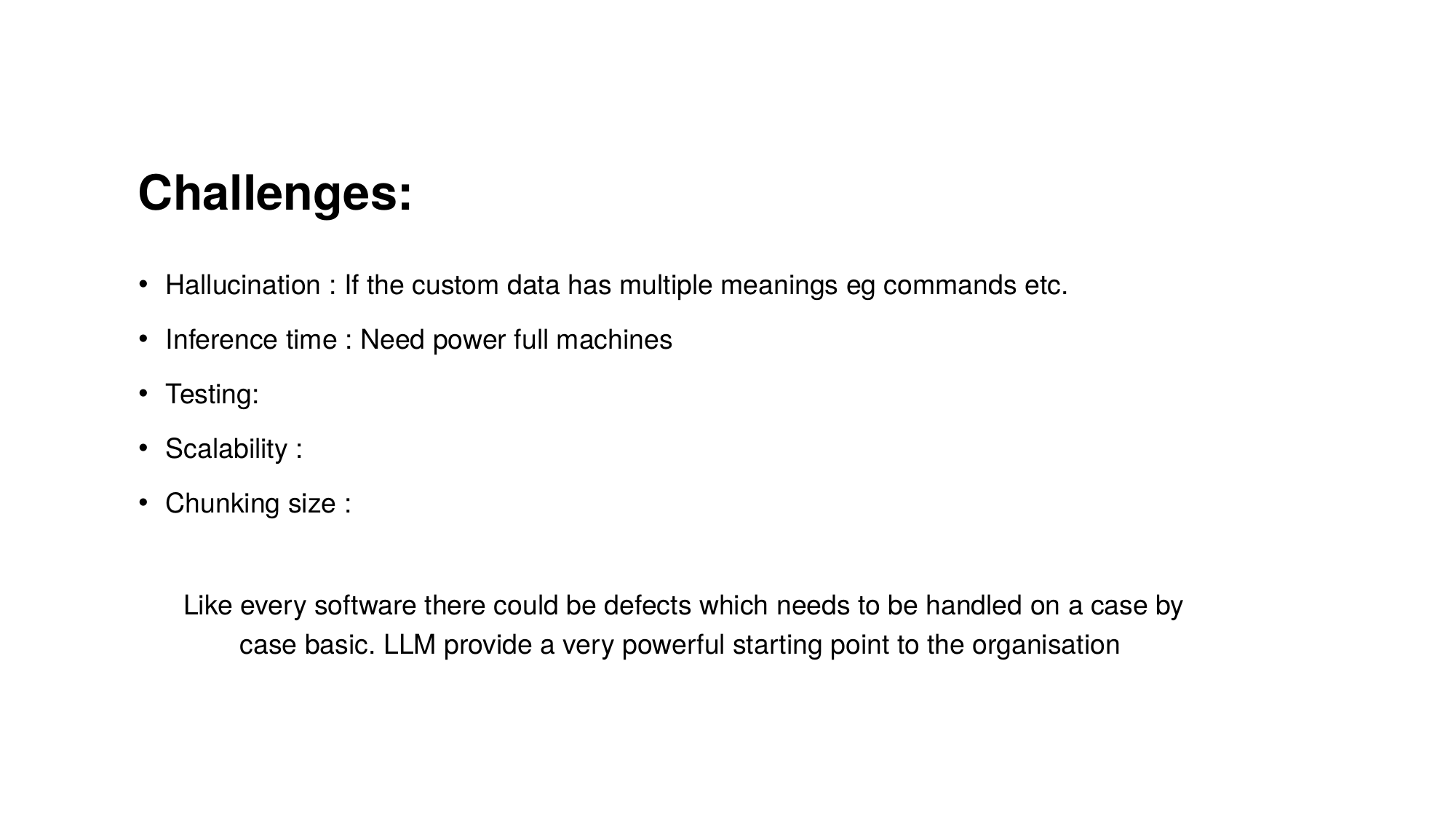

# Challenges:
Hallucination : If the custom data has multiple meanings eg commands etc.
Inference time : Need power full machines
Testing:
Scalability :
Chunking size :
Like every software there could be defects which needs to be handled on a case by case basic. LLM provide a very powerful starting point to the organisation